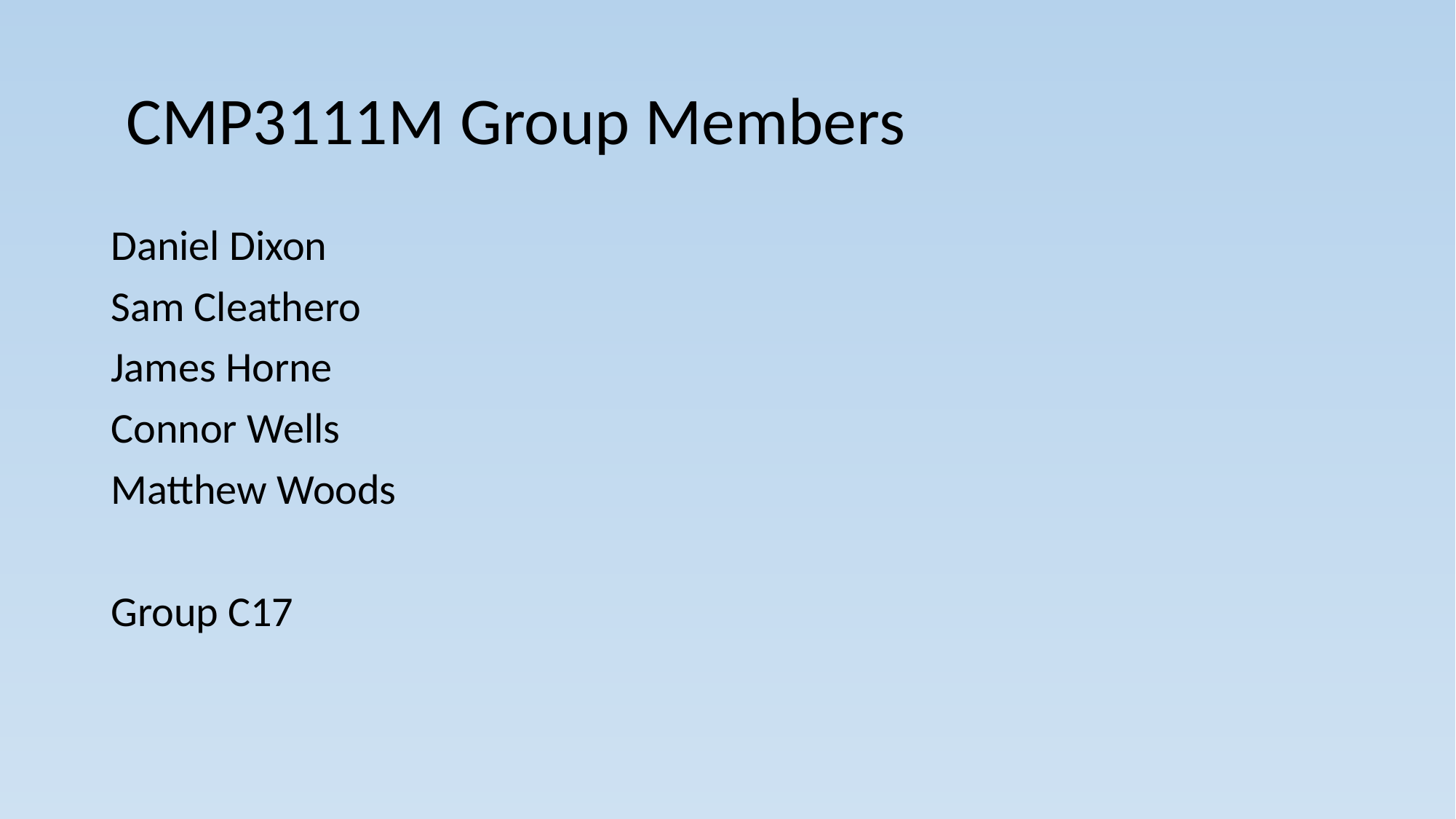

# CMP3111M Group Members
Daniel Dixon
Sam Cleathero
James Horne
Connor Wells
Matthew Woods

Group C17